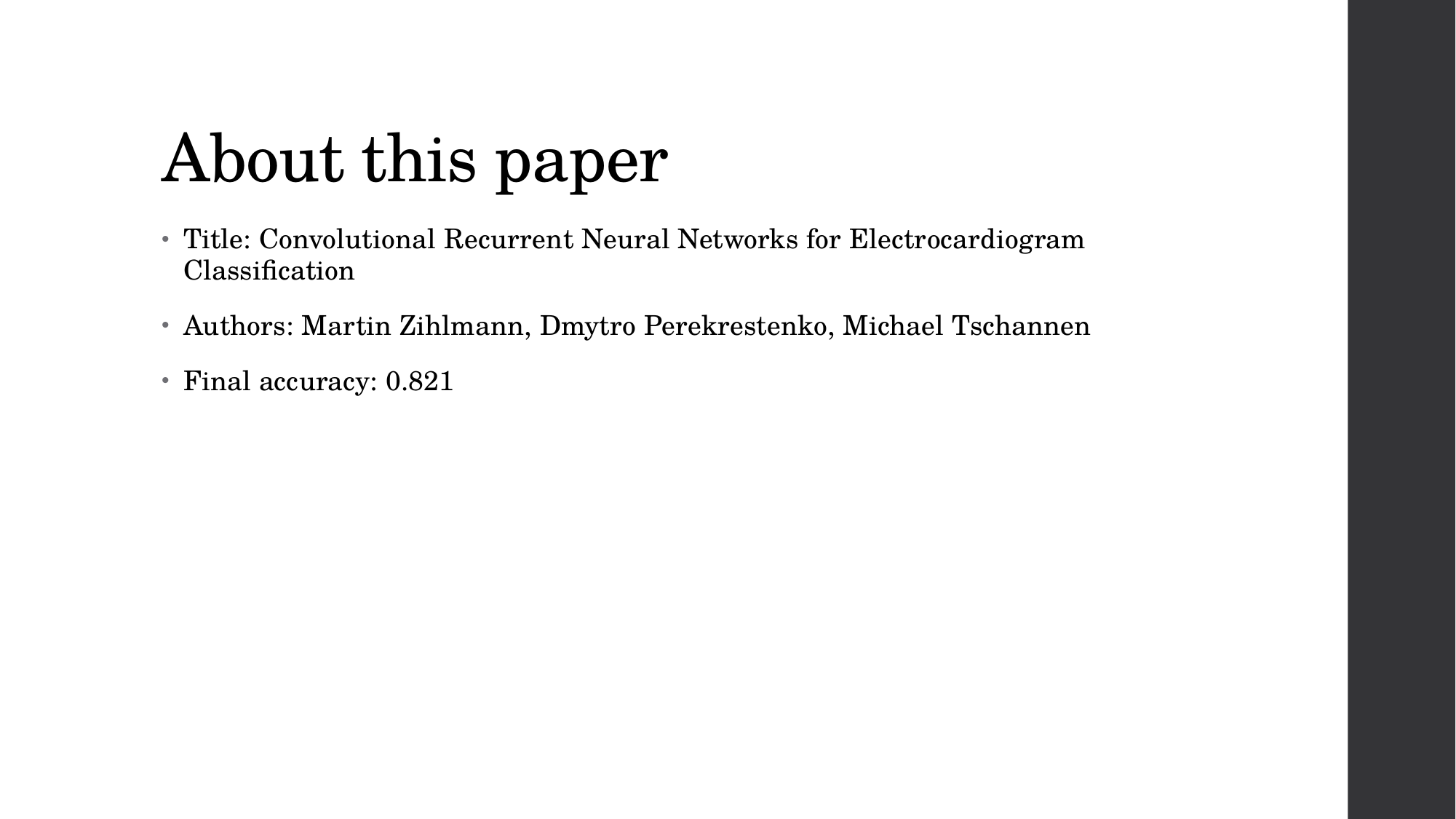

# About this paper
Title: Convolutional Recurrent Neural Networks for Electrocardiogram Classification
Authors: Martin Zihlmann, Dmytro Perekrestenko, Michael Tschannen
Final accuracy: 0.821